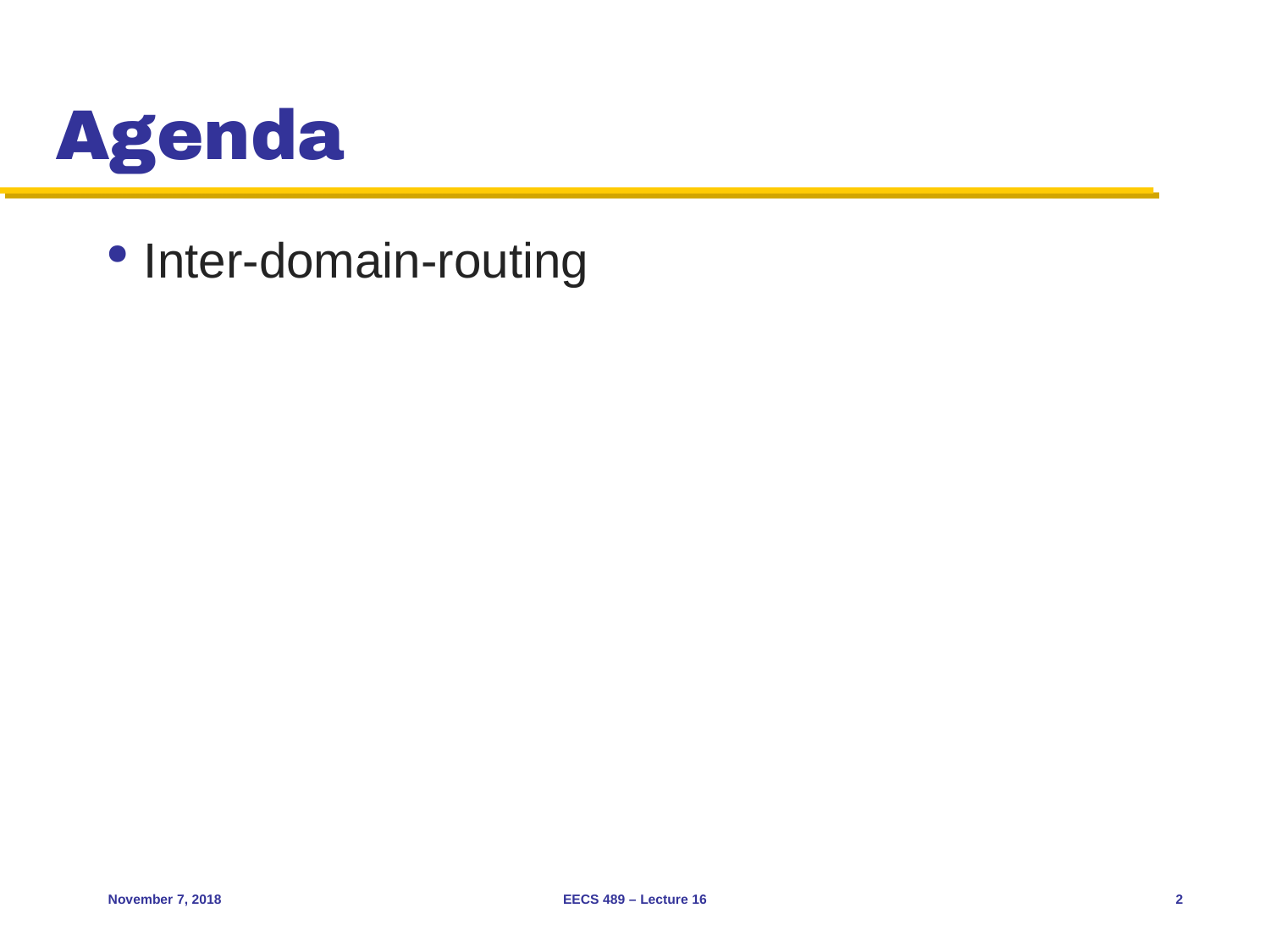

# Agenda
Inter-domain-routing
November 7, 2018
EECS 489 – Lecture 16
2